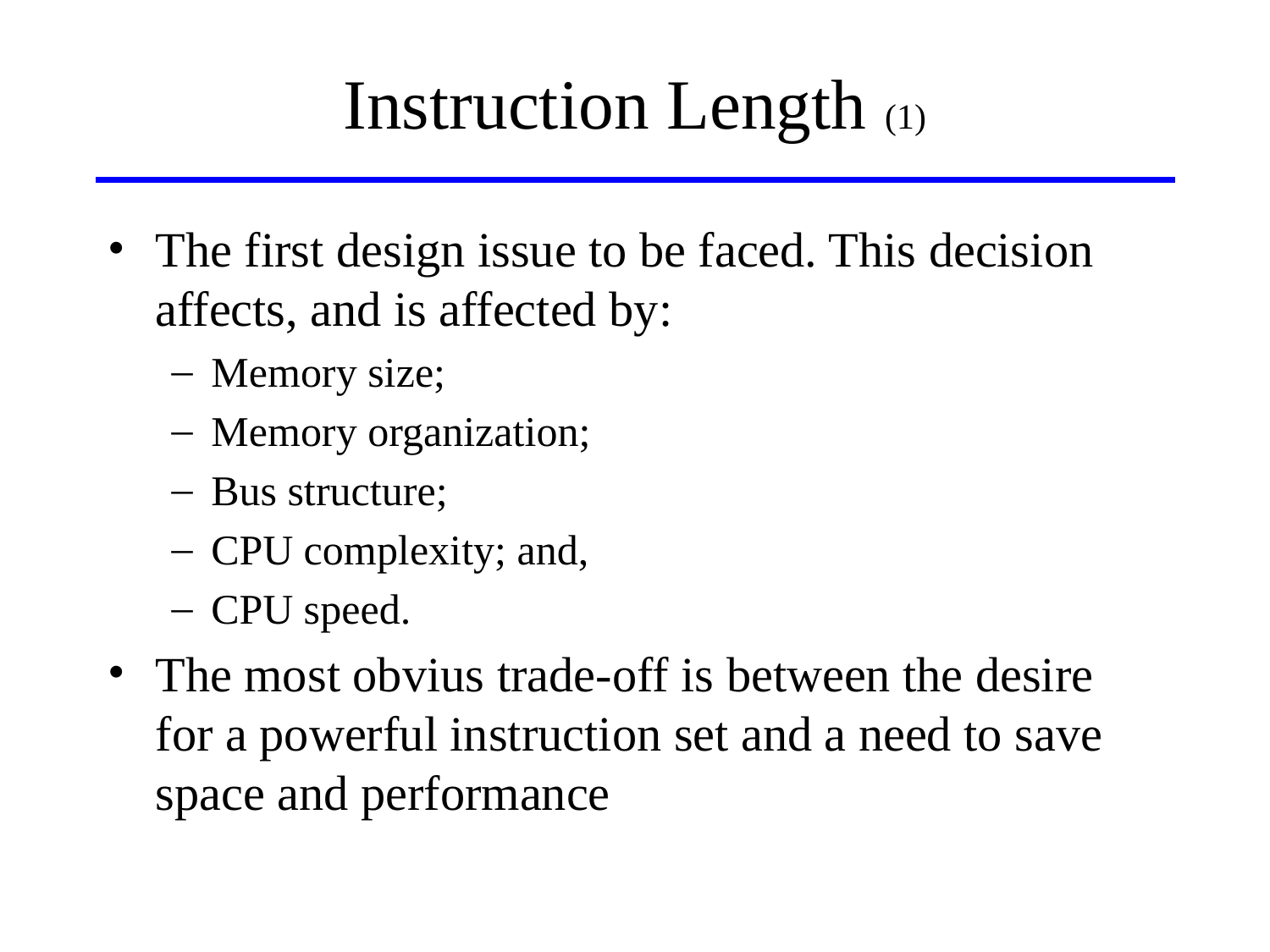

# Instruction Length (1)
The first design issue to be faced. This decision affects, and is affected by:
Memory size;
Memory organization;
Bus structure;
CPU complexity; and,
CPU speed.
The most obvius trade-off is between the desire for a powerful instruction set and a need to save space and performance